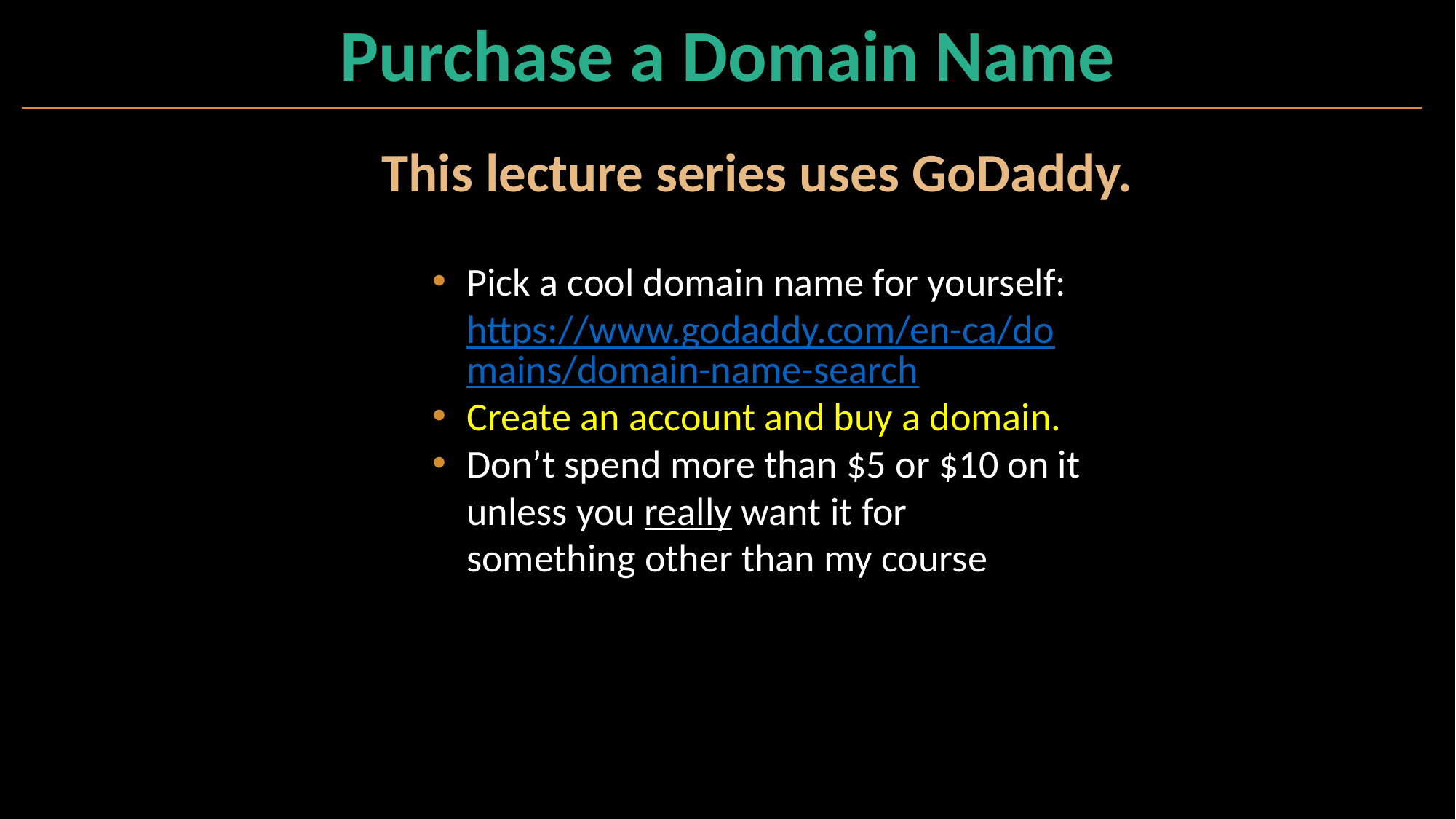

# Purchase a Domain Name
This lecture series uses GoDaddy.
Pick a cool domain name for yourself: https://www.godaddy.com/en-ca/domains/domain-name-search
Create an account and buy a domain.
Don’t spend more than $5 or $10 on it unless you really want it for something other than my course